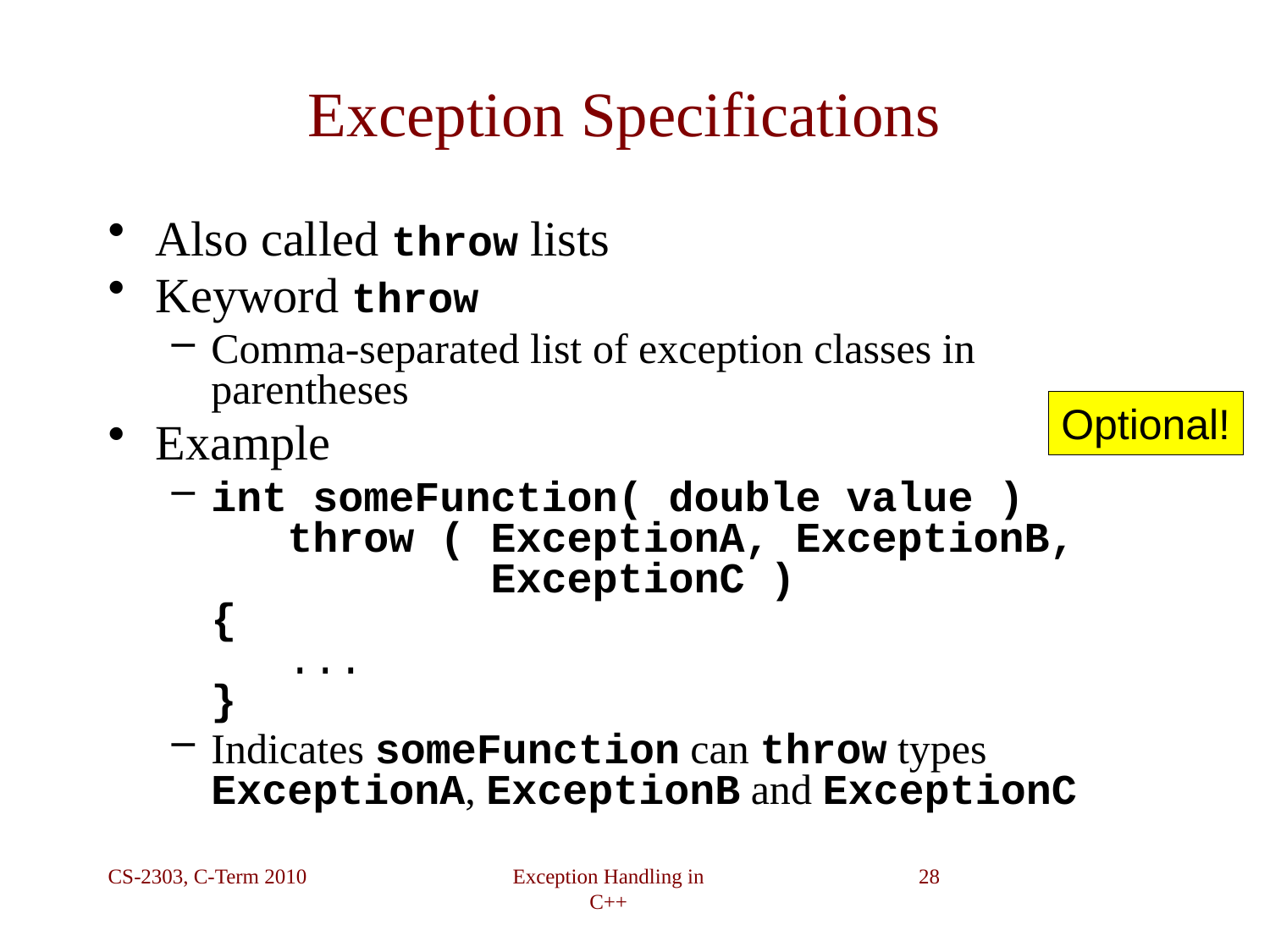

# Exception Specifications
Also called throw lists
Keyword throw
Comma-separated list of exception classes in parentheses
Example
int someFunction( double value )
   throw ( ExceptionA, ExceptionB,
           ExceptionC )
{
   ...
}
Indicates someFunction can throw types ExceptionA, ExceptionB and ExceptionC
Optional!
CS-2303, C-Term 2010
Exception Handling in C++
28